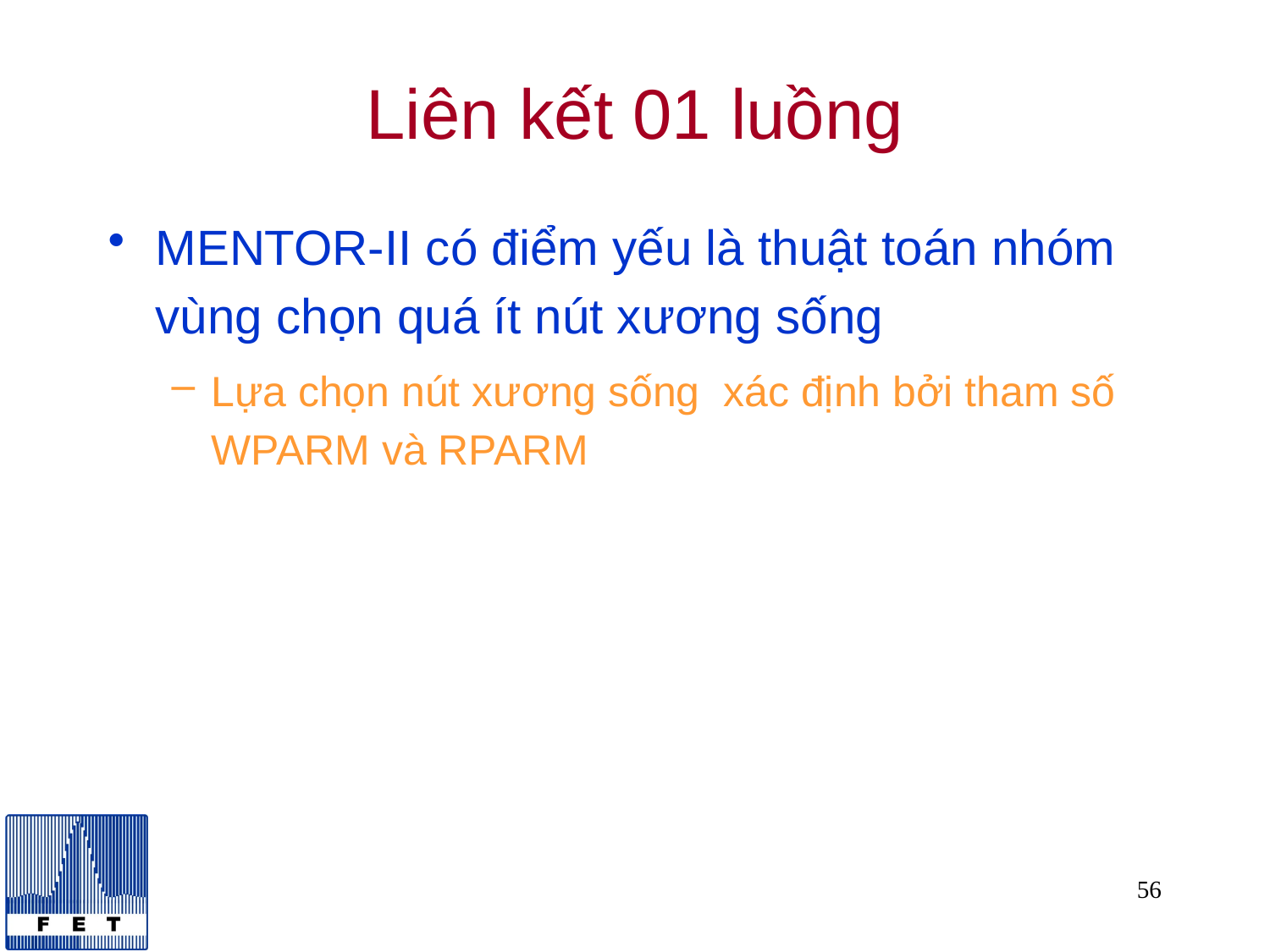

# Liên kết 01 luồng
MENTOR-II có điểm yếu là thuật toán nhóm vùng chọn quá ít nút xương sống
Lựa chọn nút xương sống  xác định bởi tham số WPARM và RPARM

56